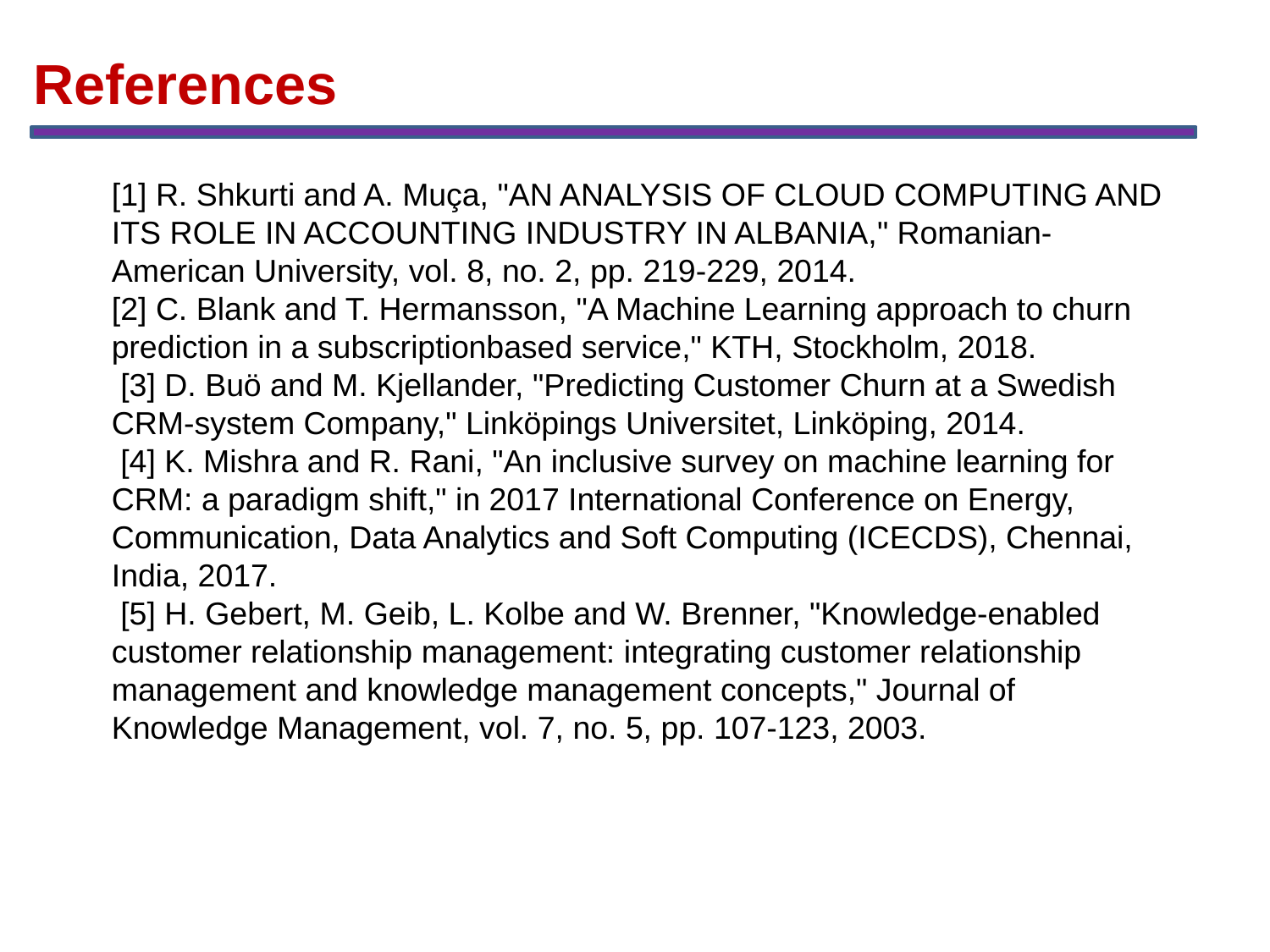

References

[1] R. Shkurti and A. Muça, "AN ANALYSIS OF CLOUD COMPUTING AND ITS ROLE IN ACCOUNTING INDUSTRY IN ALBANIA," Romanian-American University, vol. 8, no. 2, pp. 219-229, 2014.
[2] C. Blank and T. Hermansson, "A Machine Learning approach to churn prediction in a subscriptionbased service," KTH, Stockholm, 2018.
 [3] D. Buö and M. Kjellander, "Predicting Customer Churn at a Swedish CRM-system Company," Linköpings Universitet, Linköping, 2014.
 [4] K. Mishra and R. Rani, "An inclusive survey on machine learning for CRM: a paradigm shift," in 2017 International Conference on Energy, Communication, Data Analytics and Soft Computing (ICECDS), Chennai, India, 2017.
 [5] H. Gebert, M. Geib, L. Kolbe and W. Brenner, "Knowledge-enabled customer relationship management: integrating customer relationship management and knowledge management concepts," Journal of Knowledge Management, vol. 7, no. 5, pp. 107-123, 2003.